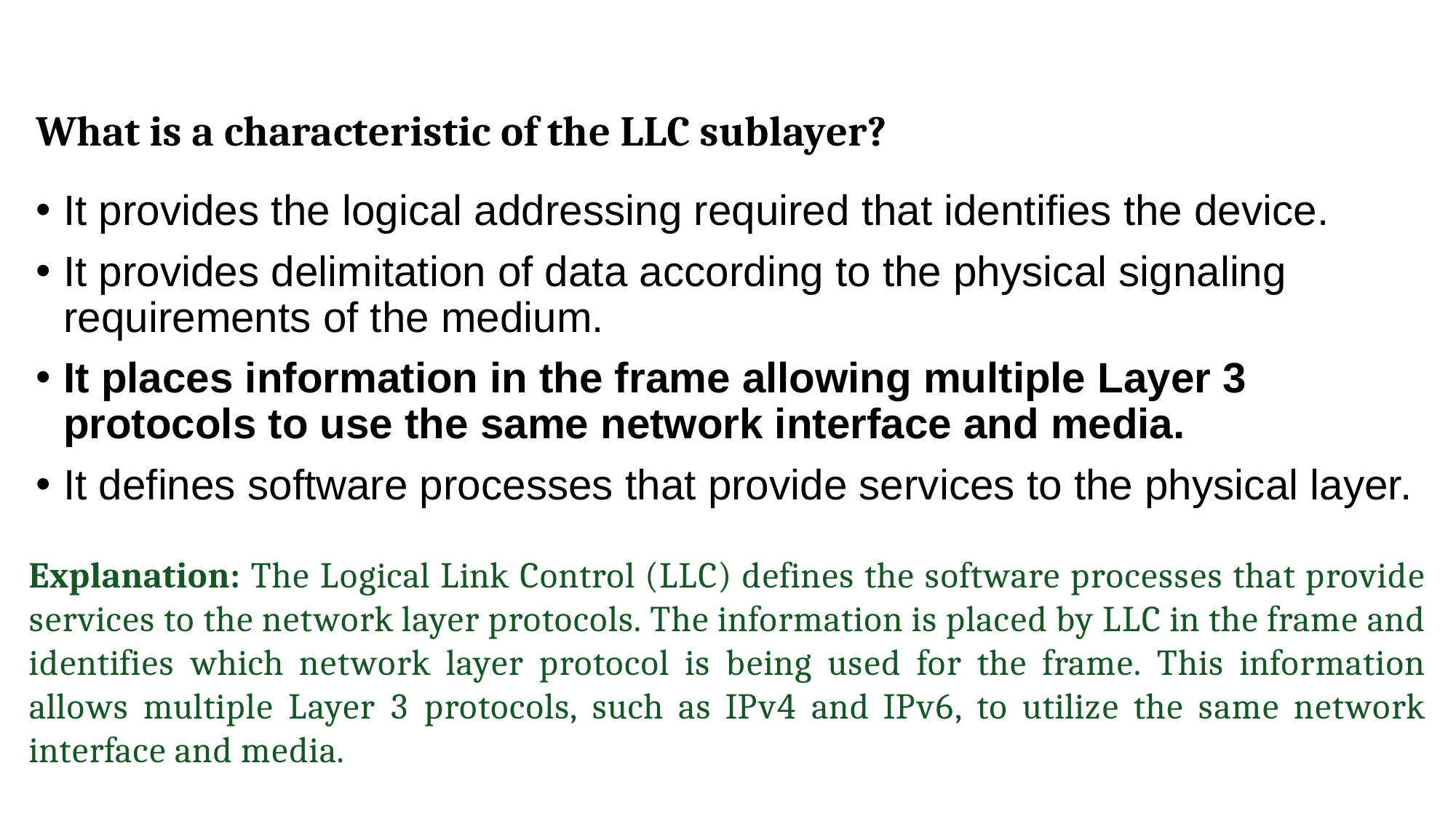

What is a characteristic of the LLC sublayer?
It provides the logical addressing required that identifies the device.
It provides delimitation of data according to the physical signaling requirements of the medium.
It places information in the frame allowing multiple Layer 3 protocols to use the same network interface and media.
It defines software processes that provide services to the physical layer.
Explanation: The Logical Link Control (LLC) defines the software processes that provide services to the network layer protocols. The information is placed by LLC in the frame and identifies which network layer protocol is being used for the frame. This information allows multiple Layer 3 protocols, such as IPv4 and IPv6, to utilize the same network interface and media.